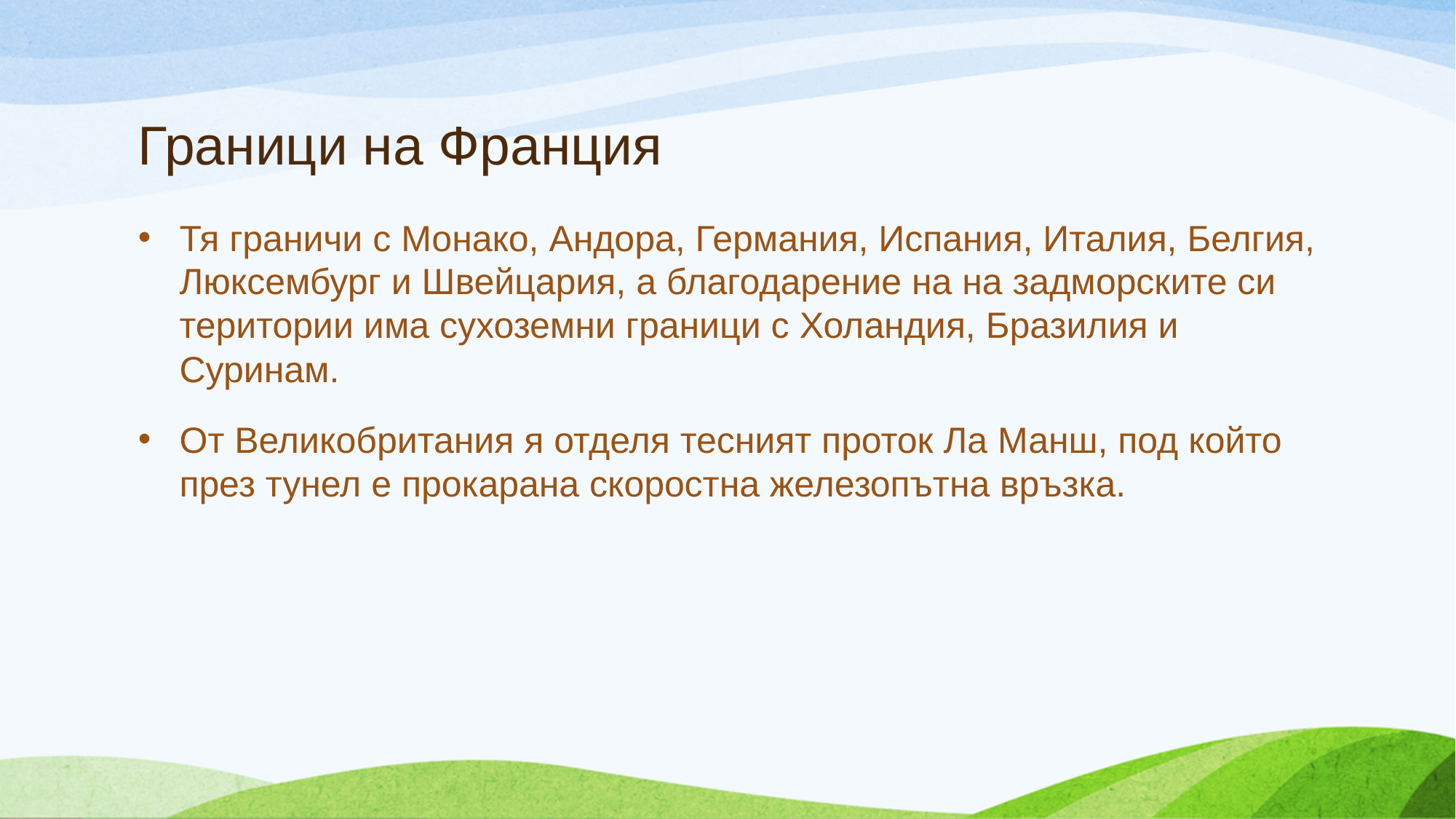

# Граници на Франция
Тя граничи с Монако, Андора, Германия, Испания, Италия, Белгия, Люксембург и Швейцария, а благодарение на на задморските си територии има сухоземни граници с Холандия, Бразилия и Суринам.
От Великобритания я отделя тесният проток Ла Манш, под който през тунел е прокарана скоростна железопътна връзка.